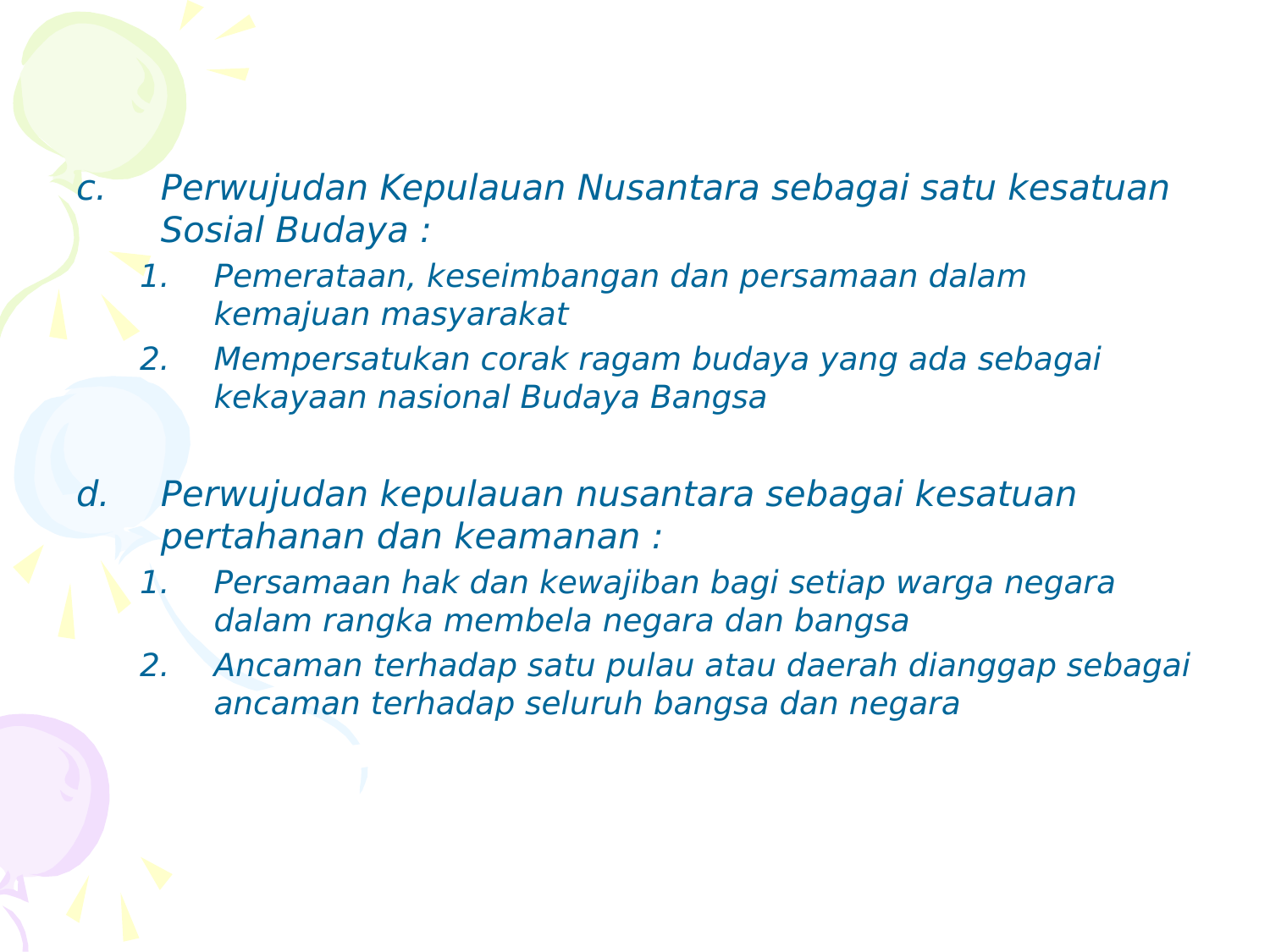

Perwujudan Kepulauan Nusantara sebagai satu kesatuan Sosial Budaya :
Pemerataan, keseimbangan dan persamaan dalam kemajuan masyarakat
Mempersatukan corak ragam budaya yang ada sebagai kekayaan nasional Budaya Bangsa

Perwujudan kepulauan nusantara sebagai kesatuan pertahanan dan keamanan :
Persamaan hak dan kewajiban bagi setiap warga negara dalam rangka membela negara dan bangsa
Ancaman terhadap satu pulau atau daerah dianggap sebagai ancaman terhadap seluruh bangsa dan negara